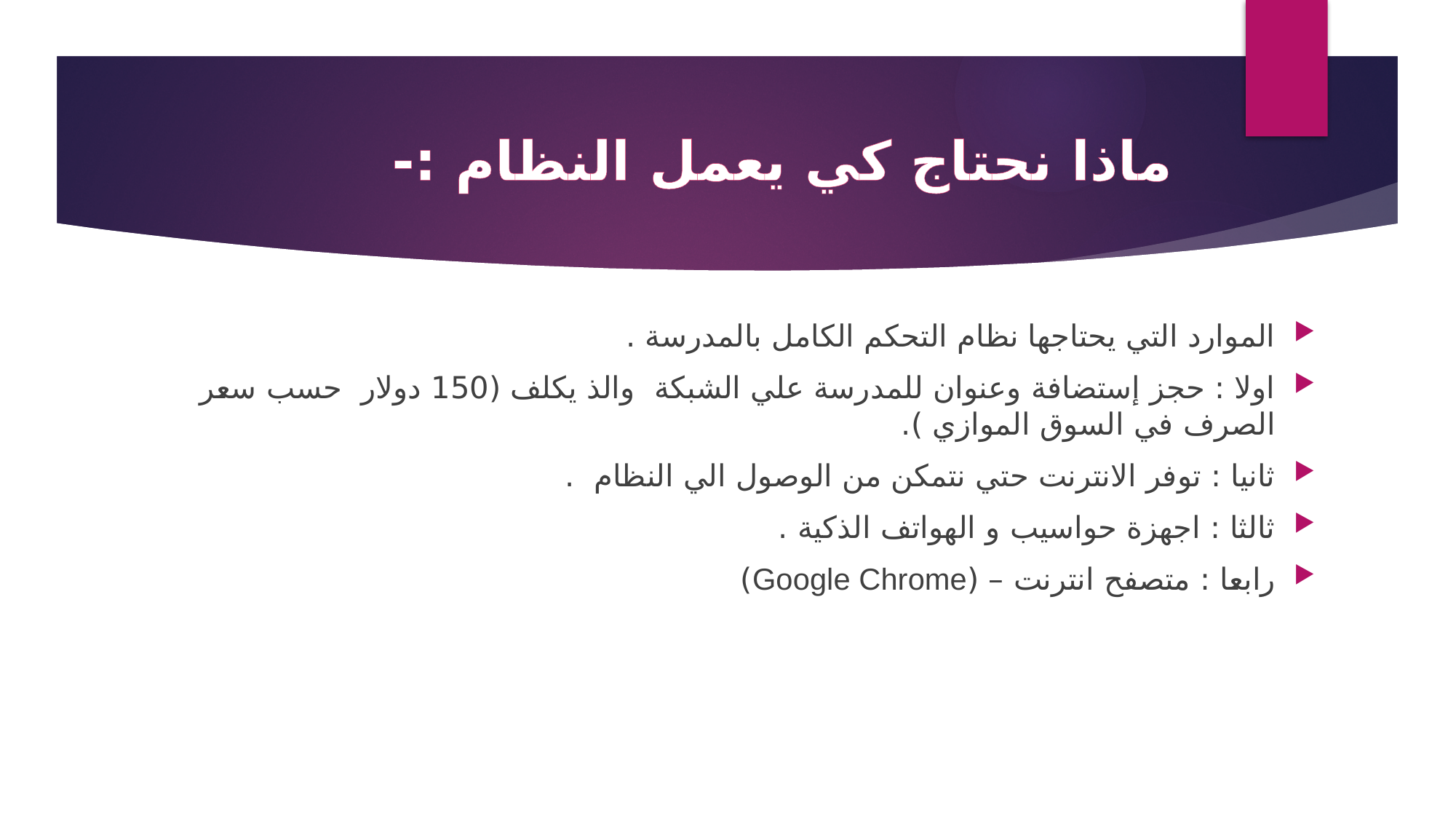

# ماذا نحتاج كي يعمل النظام :-
الموارد التي يحتاجها نظام التحكم الكامل بالمدرسة .
اولا : حجز إستضافة وعنوان للمدرسة علي الشبكة  والذ يكلف (150 دولار  حسب سعر الصرف في السوق الموازي ).
ثانيا : توفر الانترنت حتي نتمكن من الوصول الي النظام  .
ثالثا : اجهزة حواسيب و الهواتف الذكية .
رابعا : متصفح انترنت – (Google Chrome)